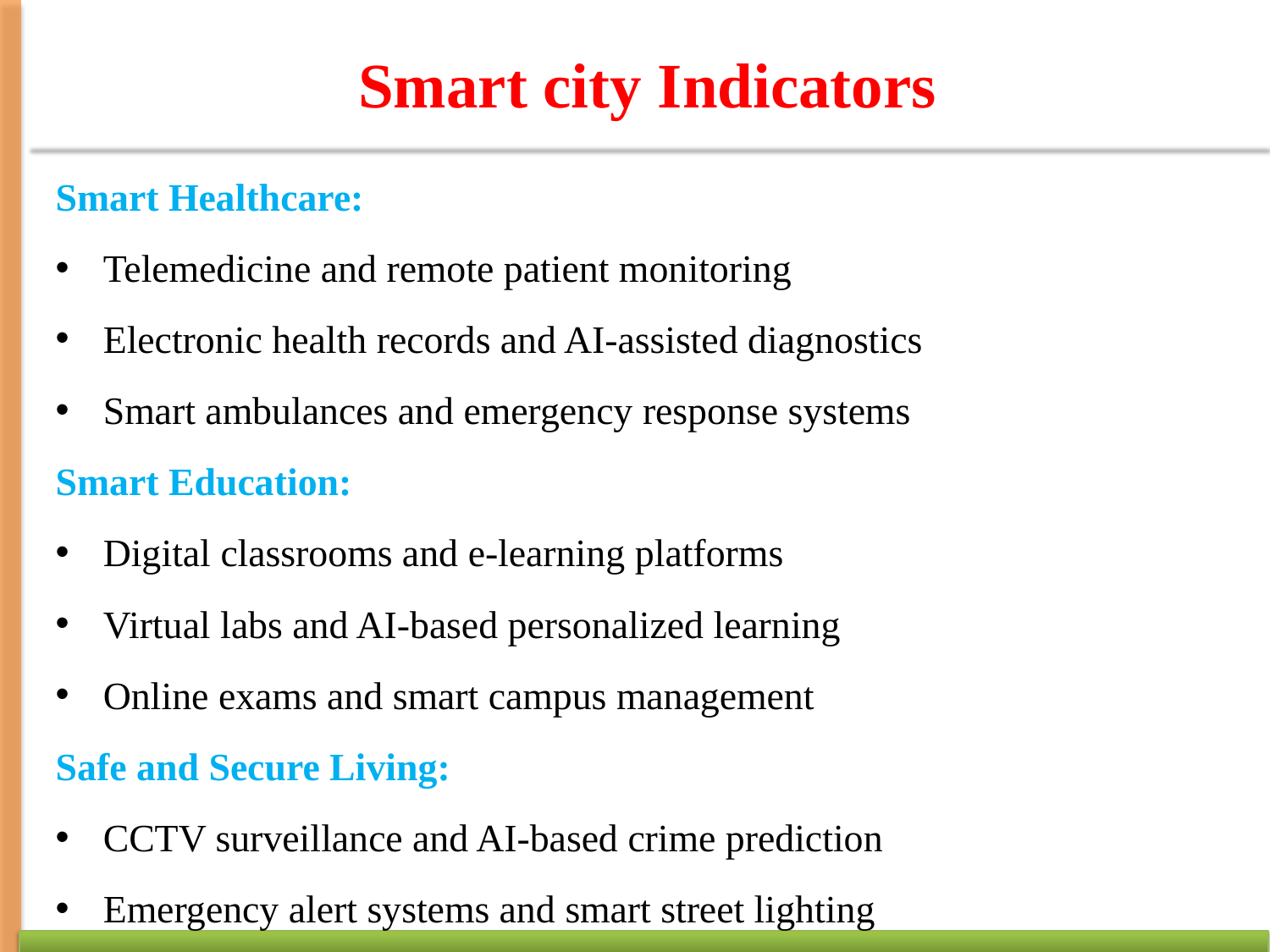

# Smart city Indicators
Smart Healthcare:
Telemedicine and remote patient monitoring
Electronic health records and AI-assisted diagnostics
Smart ambulances and emergency response systems
Smart Education:
Digital classrooms and e-learning platforms
Virtual labs and AI-based personalized learning
Online exams and smart campus management
Safe and Secure Living:
CCTV surveillance and AI-based crime prediction
Emergency alert systems and smart street lighting